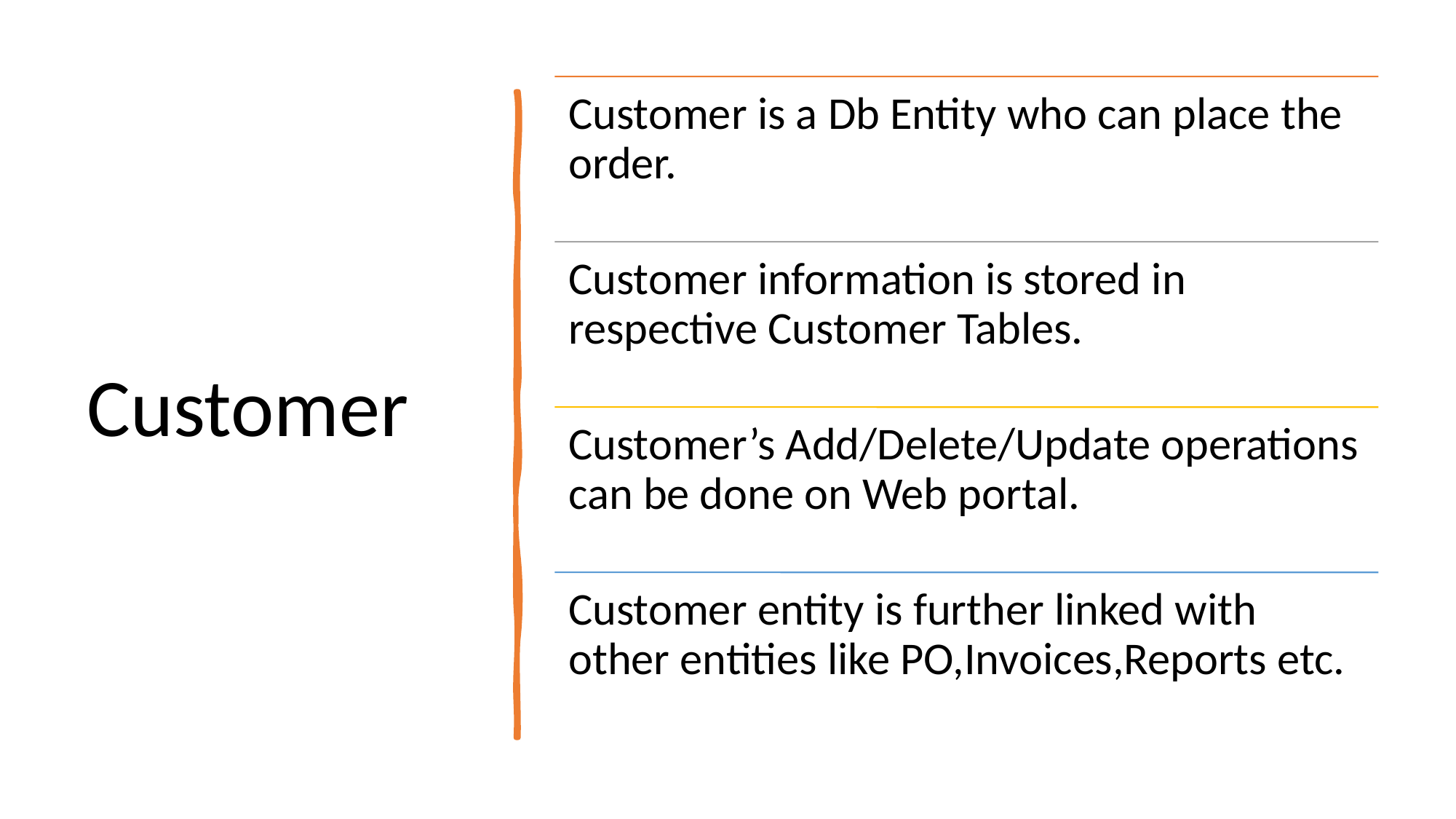

Customer is a Db Entity who can place the order.
Customer information is stored in respective Customer Tables.
Customer’s Add/Delete/Update operations can be done on Web portal.
Customer entity is further linked with other entities like PO,Invoices,Reports etc.
# Customer